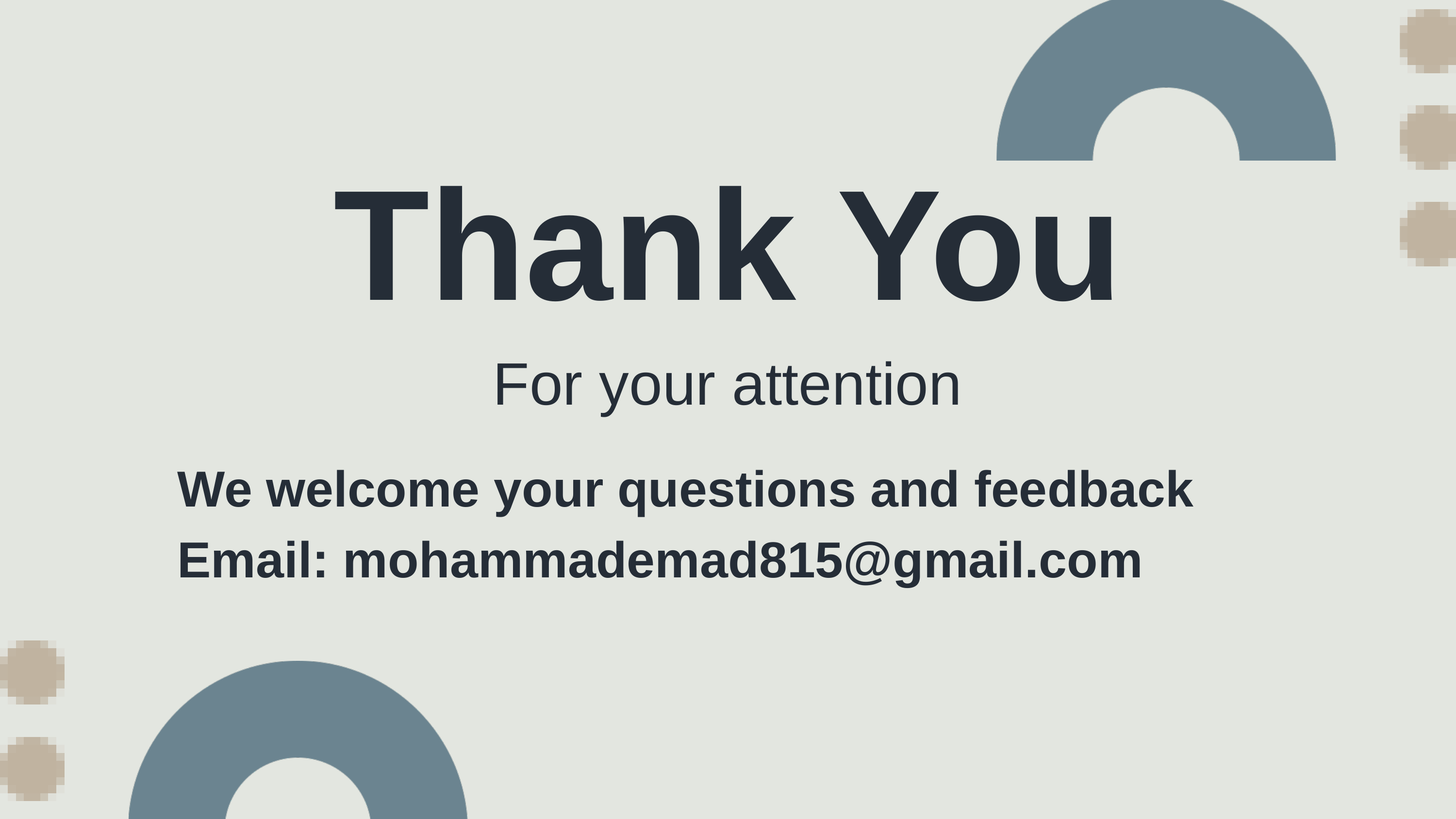

Thank You
For your attention
We welcome your questions and feedback
Email: mohammademad815@gmail.com